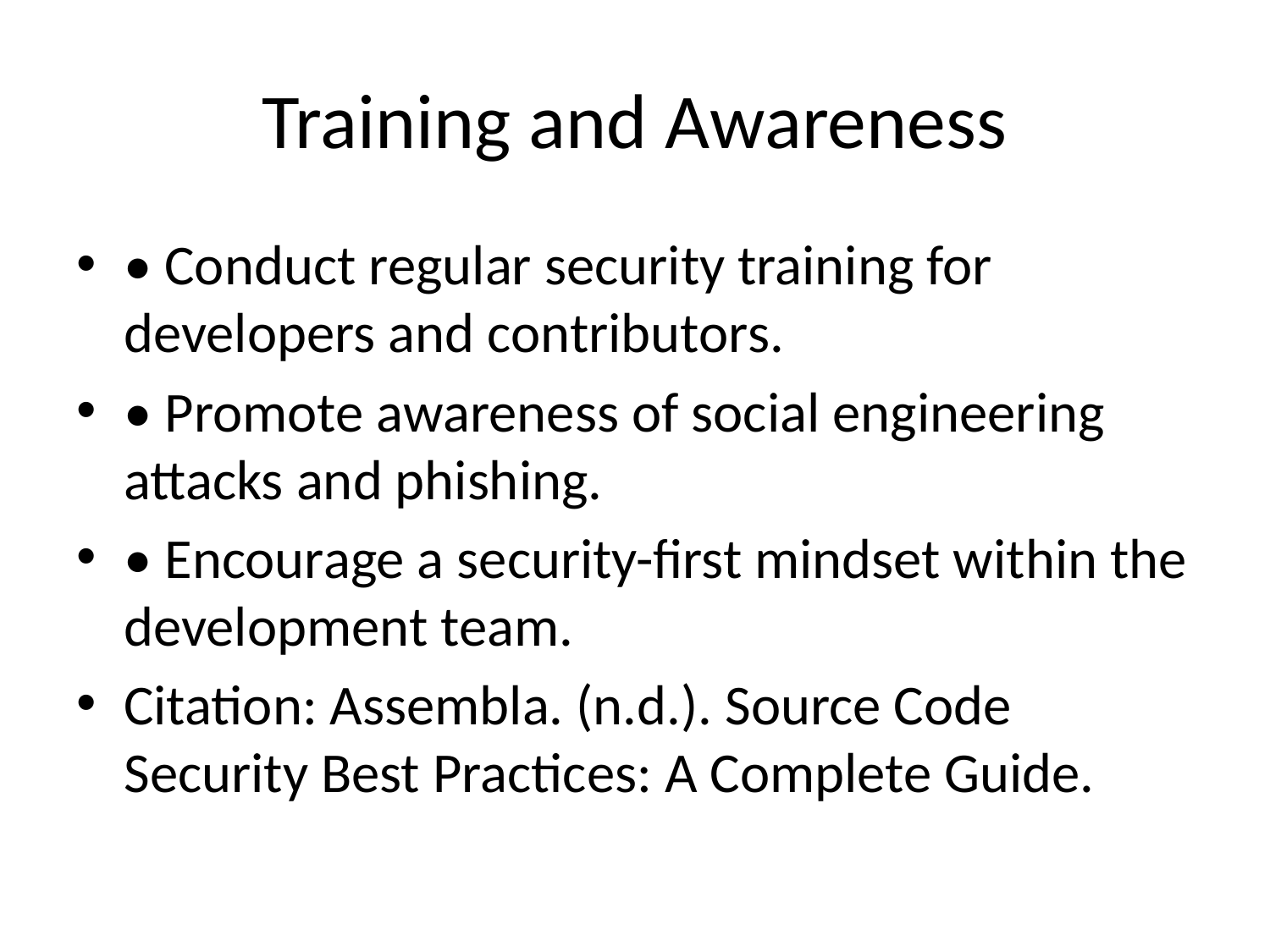

# Training and Awareness
• Conduct regular security training for developers and contributors.
• Promote awareness of social engineering attacks and phishing.
• Encourage a security-first mindset within the development team.
Citation: Assembla. (n.d.). Source Code Security Best Practices: A Complete Guide.